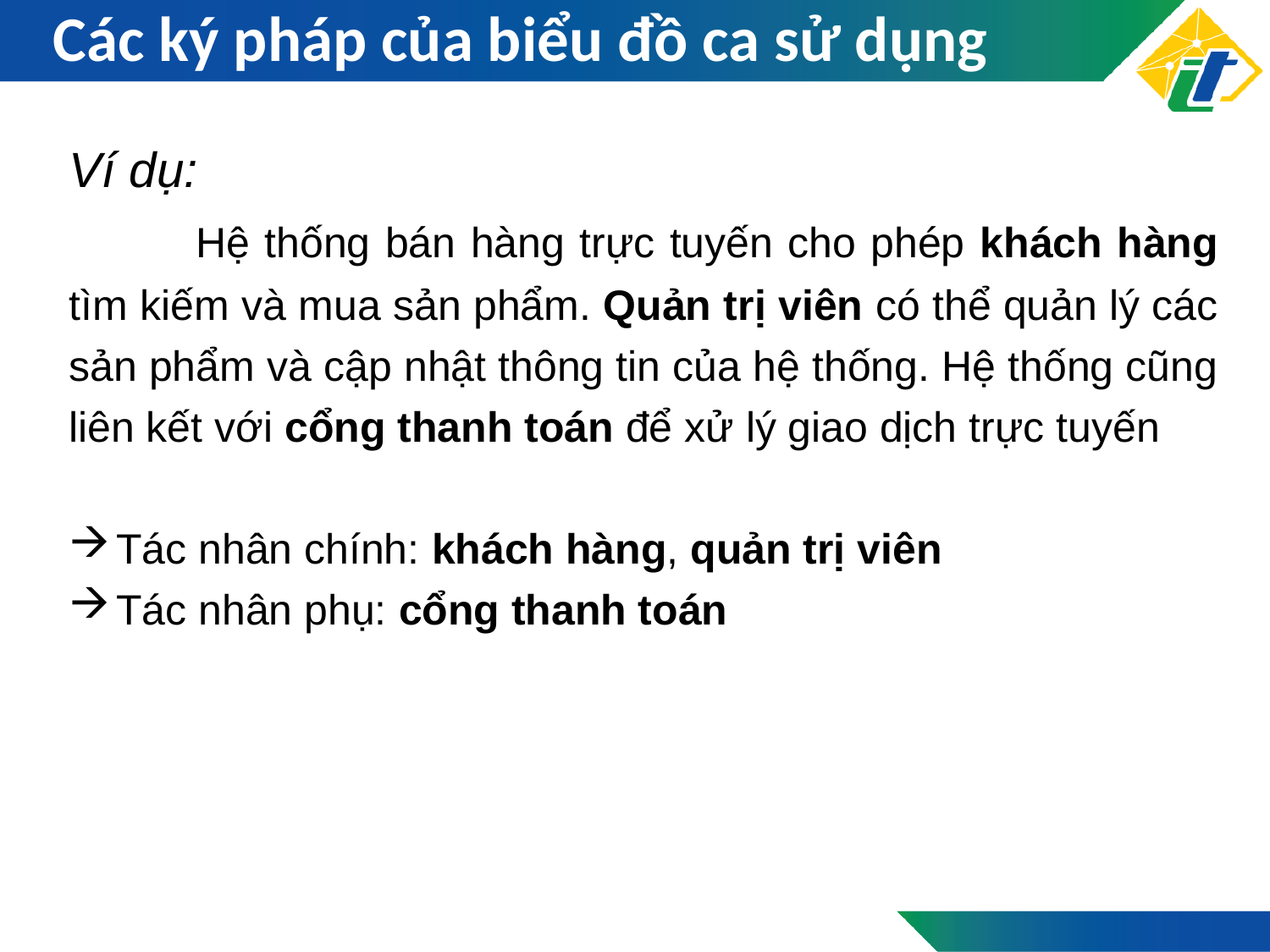

# Các ký pháp của biểu đồ ca sử dụng
Ví dụ:
	Hệ thống bán hàng trực tuyến cho phép khách hàng tìm kiếm và mua sản phẩm. Quản trị viên có thể quản lý các sản phẩm và cập nhật thông tin của hệ thống. Hệ thống cũng liên kết với cổng thanh toán để xử lý giao dịch trực tuyến

Tác nhân chính: khách hàng, quản trị viên
Tác nhân phụ: cổng thanh toán